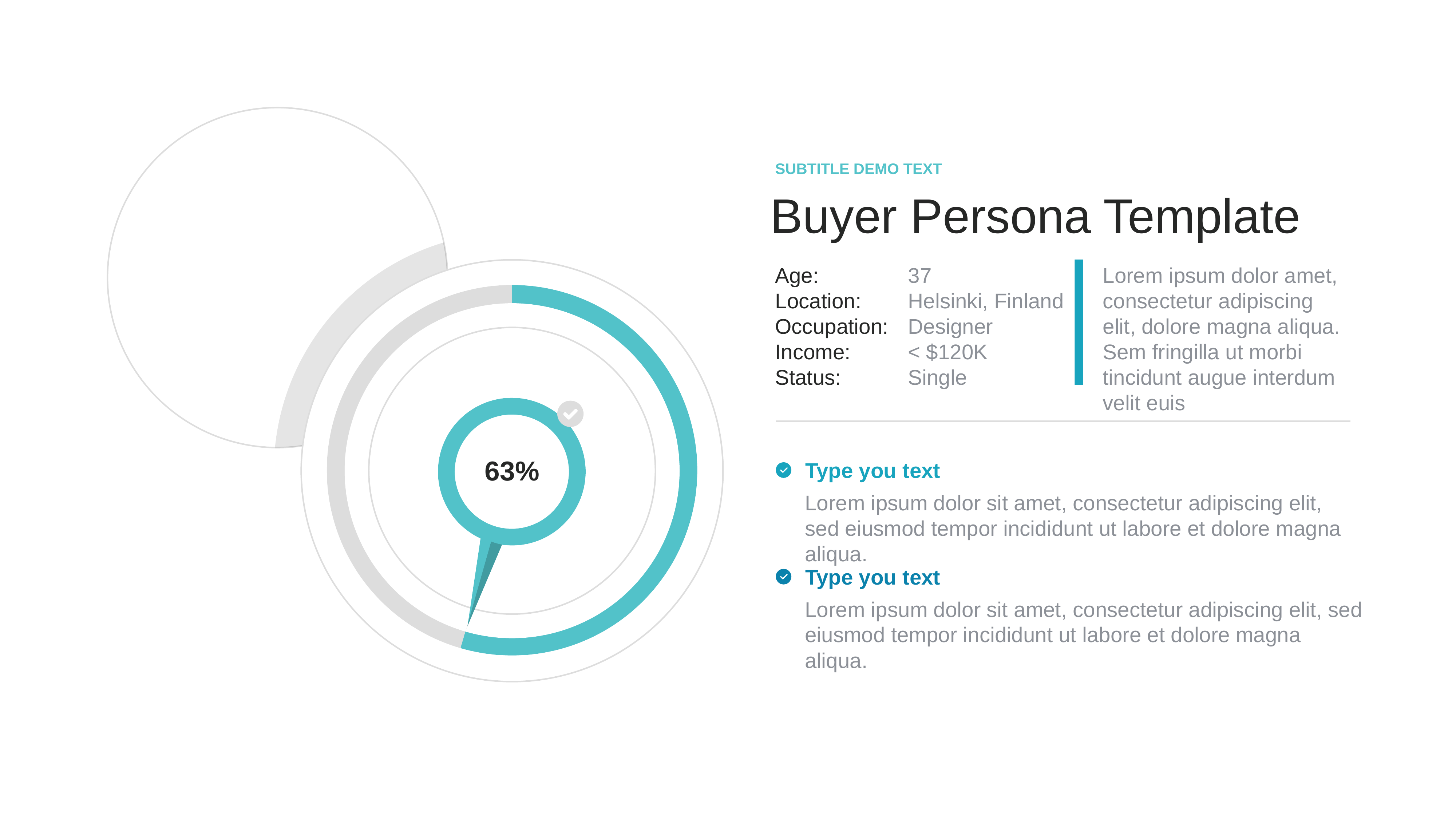

SUBTITLE DEMO TEXT
Buyer Persona Template

Age:
Location:
Occupation:
Income:
Status:
37
Helsinki, Finland
Designer
< $120K
Single
Lorem ipsum dolor amet, consectetur adipiscing elit, dolore magna aliqua. Sem fringilla ut morbi tincidunt augue interdum velit euis

### Chart

| Category | Region 1 |
|---|---|
| April | 91.0 |
| May | 76.0 |

63%

Type you text

Lorem ipsum dolor sit amet, consectetur adipiscing elit, sed eiusmod tempor incididunt ut labore et dolore magna aliqua.
Type you text

Lorem ipsum dolor sit amet, consectetur adipiscing elit, sed eiusmod tempor incididunt ut labore et dolore magna aliqua.